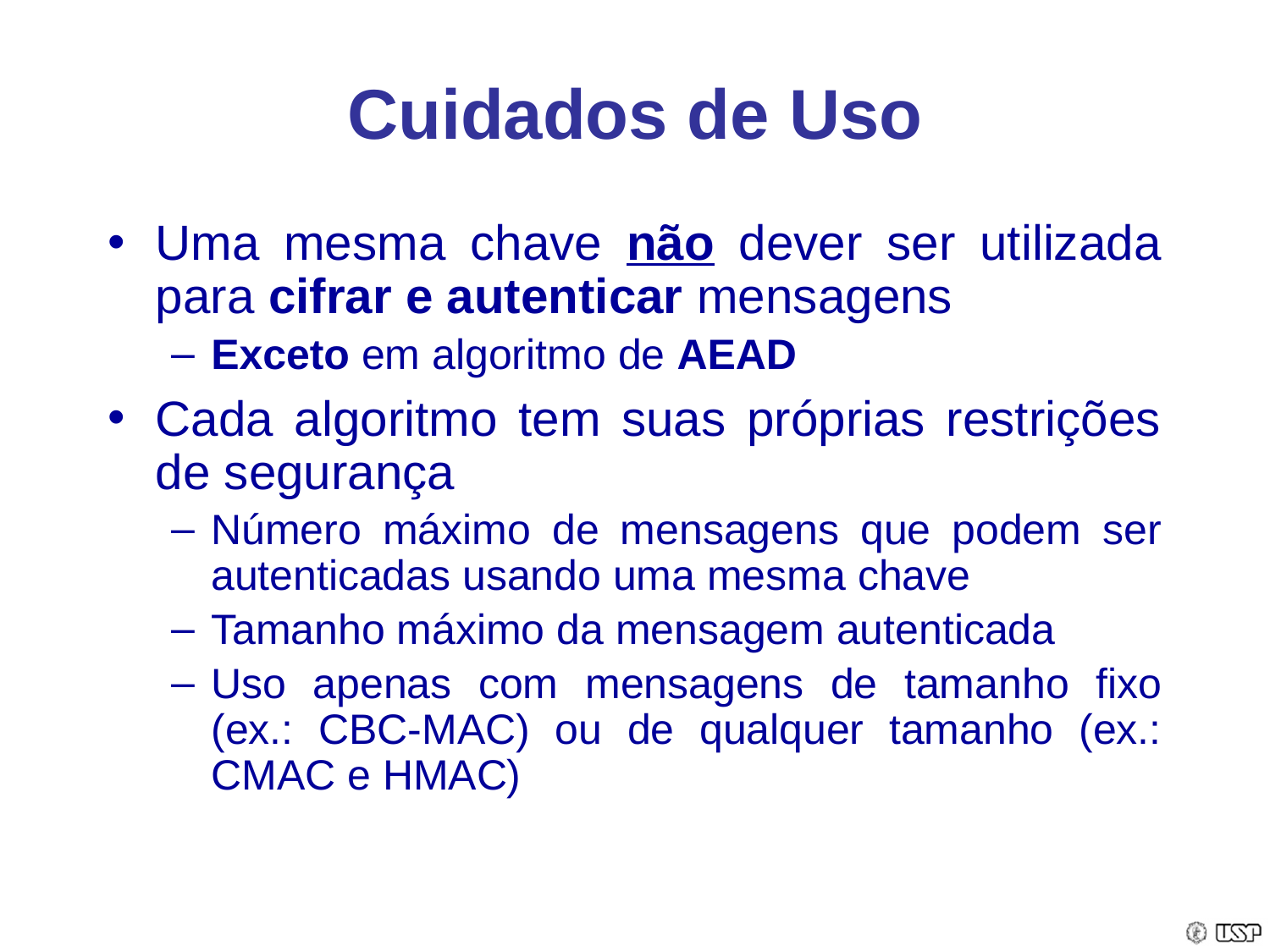

# Cuidados de Uso
Uma mesma chave não dever ser utilizada para cifrar e autenticar mensagens
Exceto em algoritmo de AEAD
Cada algoritmo tem suas próprias restrições de segurança
Número máximo de mensagens que podem ser autenticadas usando uma mesma chave
Tamanho máximo da mensagem autenticada
Uso apenas com mensagens de tamanho fixo (ex.: CBC-MAC) ou de qualquer tamanho (ex.: CMAC e HMAC)